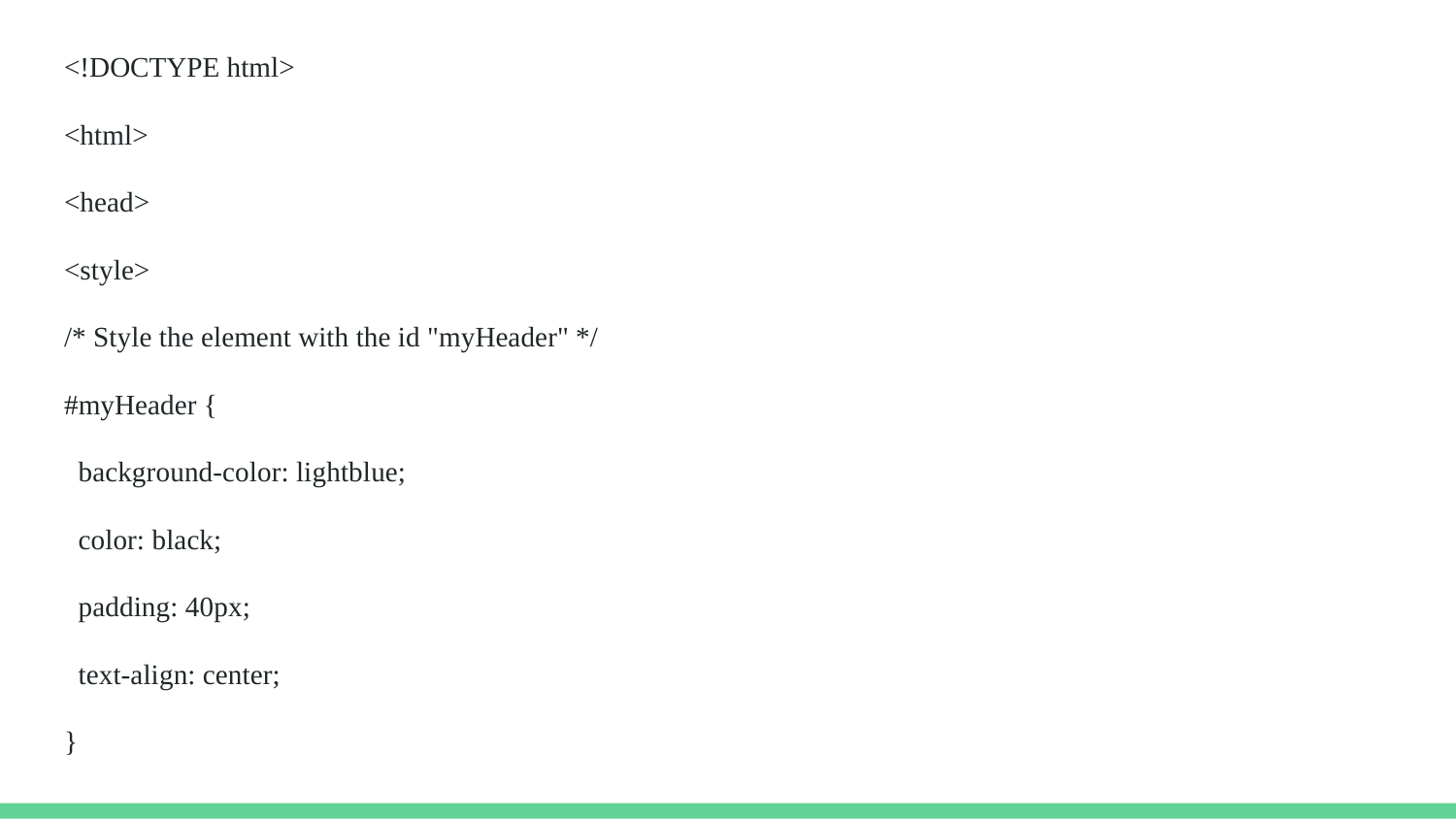

<!DOCTYPE html>
<html>
<head>
<style>
/* Style the element with the id "myHeader" */
#myHeader {
  background-color: lightblue;
  color: black;
  padding: 40px;
  text-align: center;
}